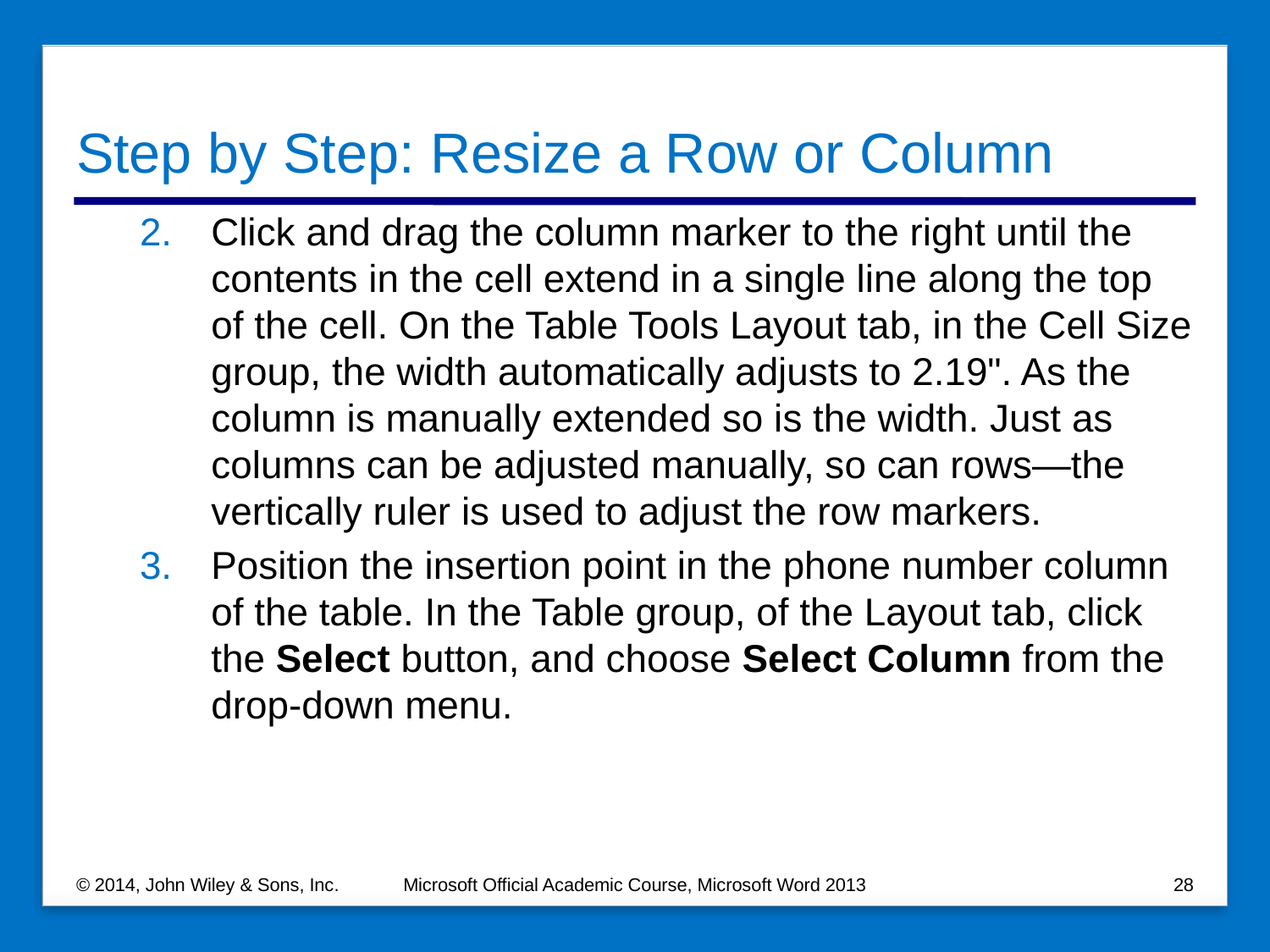

# Step by Step: Resize a Row or Column
Click and drag the column marker to the right until the contents in the cell extend in a single line along the top of the cell. On the Table Tools Layout tab, in the Cell Size group, the width automatically adjusts to 2.19". As the column is manually extended so is the width. Just as columns can be adjusted manually, so can rows—the vertically ruler is used to adjust the row markers.
Position the insertion point in the phone number column of the table. In the Table group, of the Layout tab, click the Select button, and choose Select Column from the drop-down menu.

© 2014, John Wiley & Sons, Inc.
Microsoft Official Academic Course, Microsoft Word 2013
28